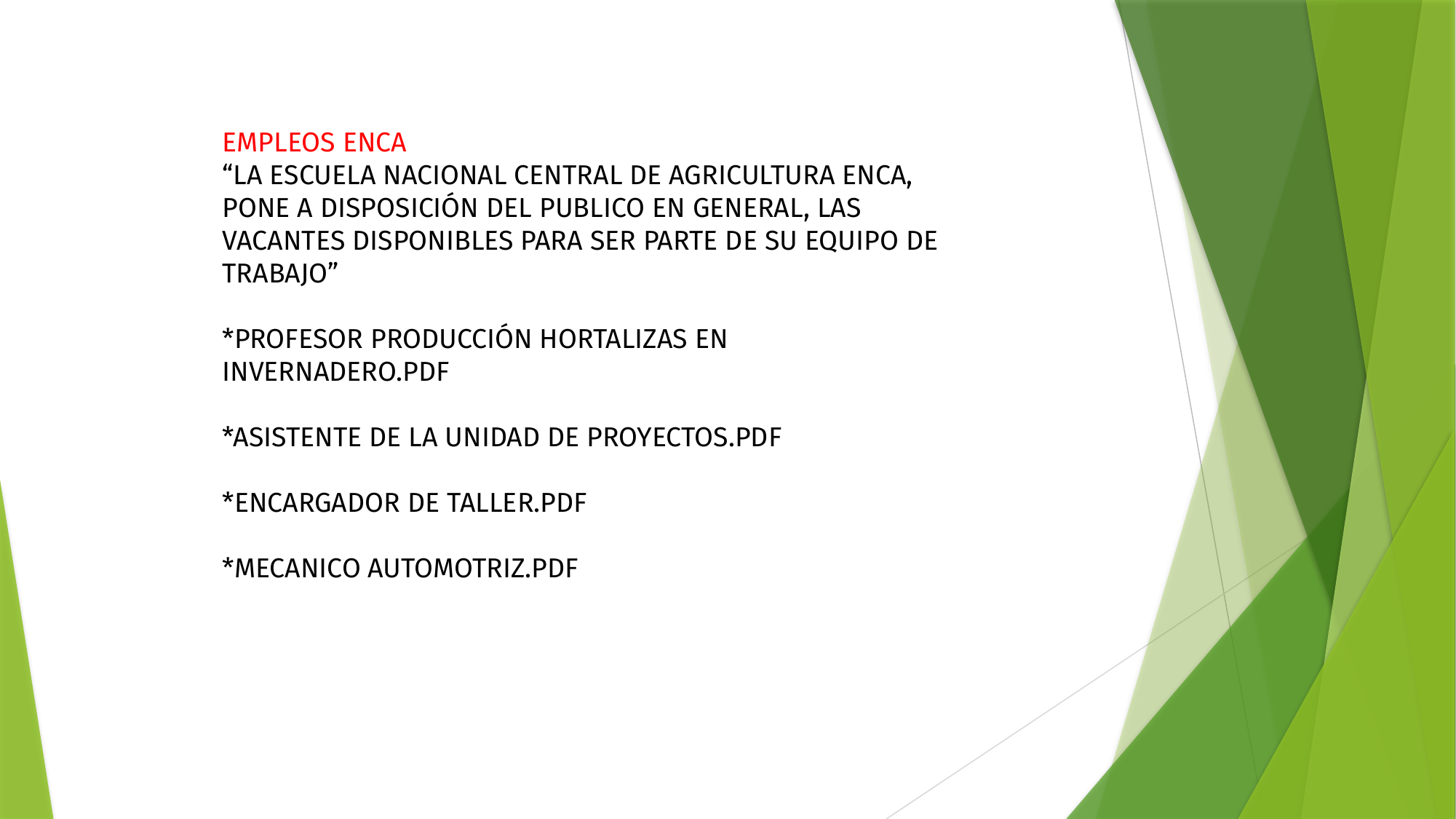

EMPLEOS ENCA
“LA ESCUELA NACIONAL CENTRAL DE AGRICULTURA ENCA, PONE A DISPOSICIÓN DEL PUBLICO EN GENERAL, LAS VACANTES DISPONIBLES PARA SER PARTE DE SU EQUIPO DE TRABAJO”

*PROFESOR PRODUCCIÓN HORTALIZAS EN INVERNADERO.PDF

*ASISTENTE DE LA UNIDAD DE PROYECTOS.PDF

*ENCARGADOR DE TALLER.PDF

*MECANICO AUTOMOTRIZ.PDF